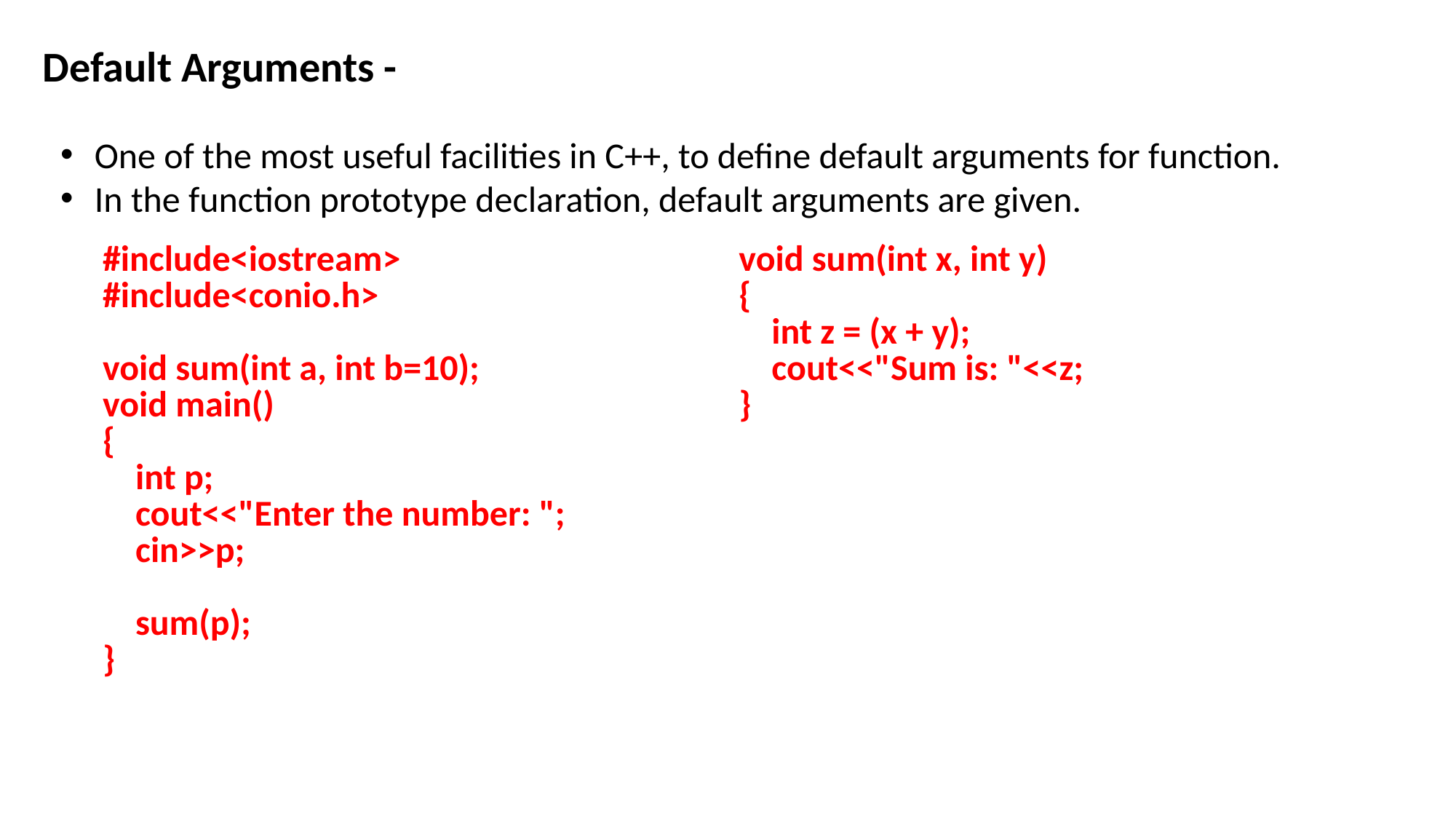

Default Arguments -
One of the most useful facilities in C++, to define default arguments for function.
In the function prototype declaration, default arguments are given.

| #include<iostream> #include<conio.h> void sum(int a, int b=10); void main() { int p; cout<<"Enter the number: "; cin>>p; sum(p); } | void sum(int x, int y) { int z = (x + y); cout<<"Sum is: "<<z; } |
| --- | --- |